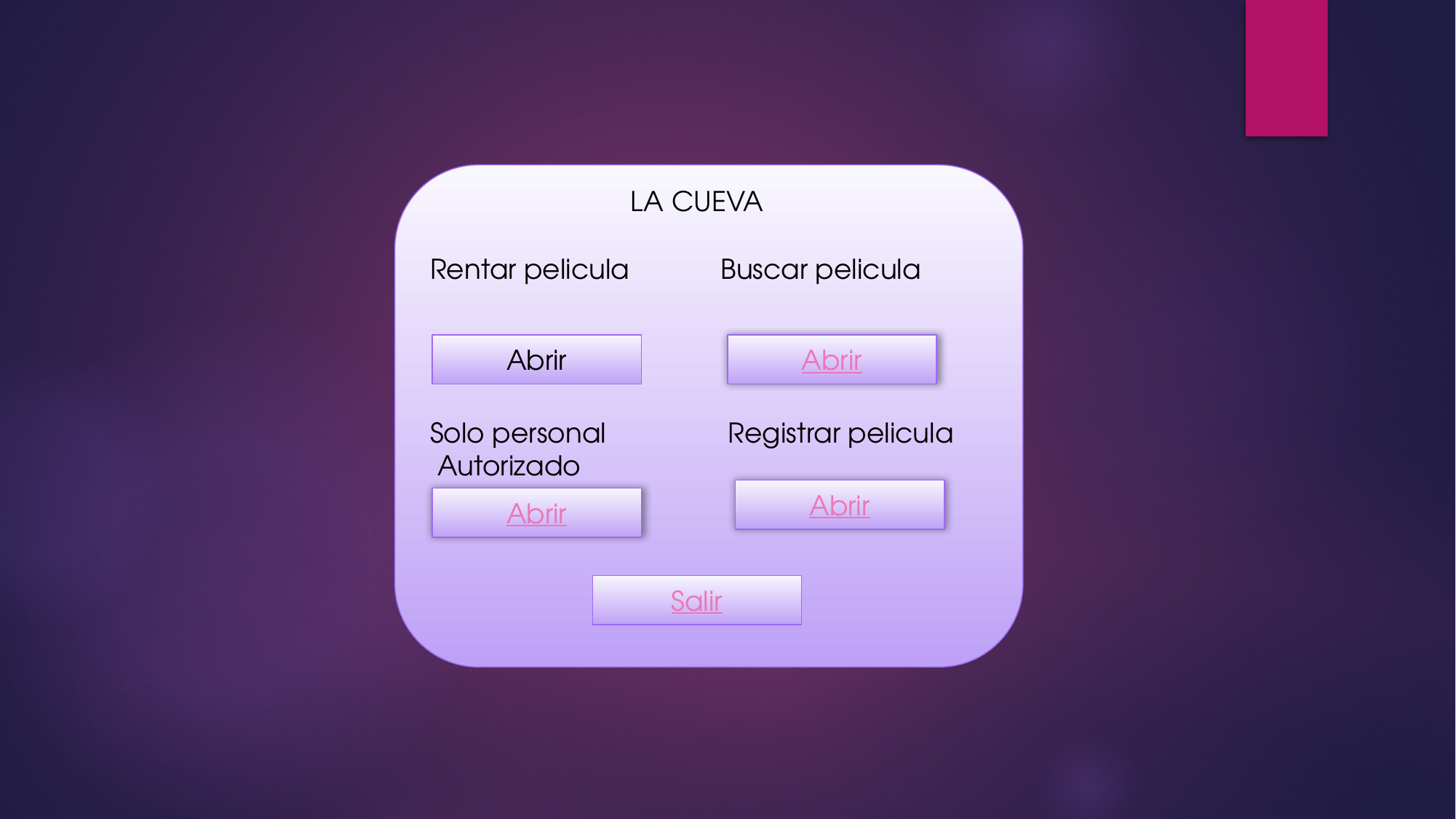

Rentar pelicula            Buscar pelicula

Solo personal                Registrar pelicula
 Autorizado

LA CUEVA
Abrir
Abrir
Abrir
Abrir
Salir